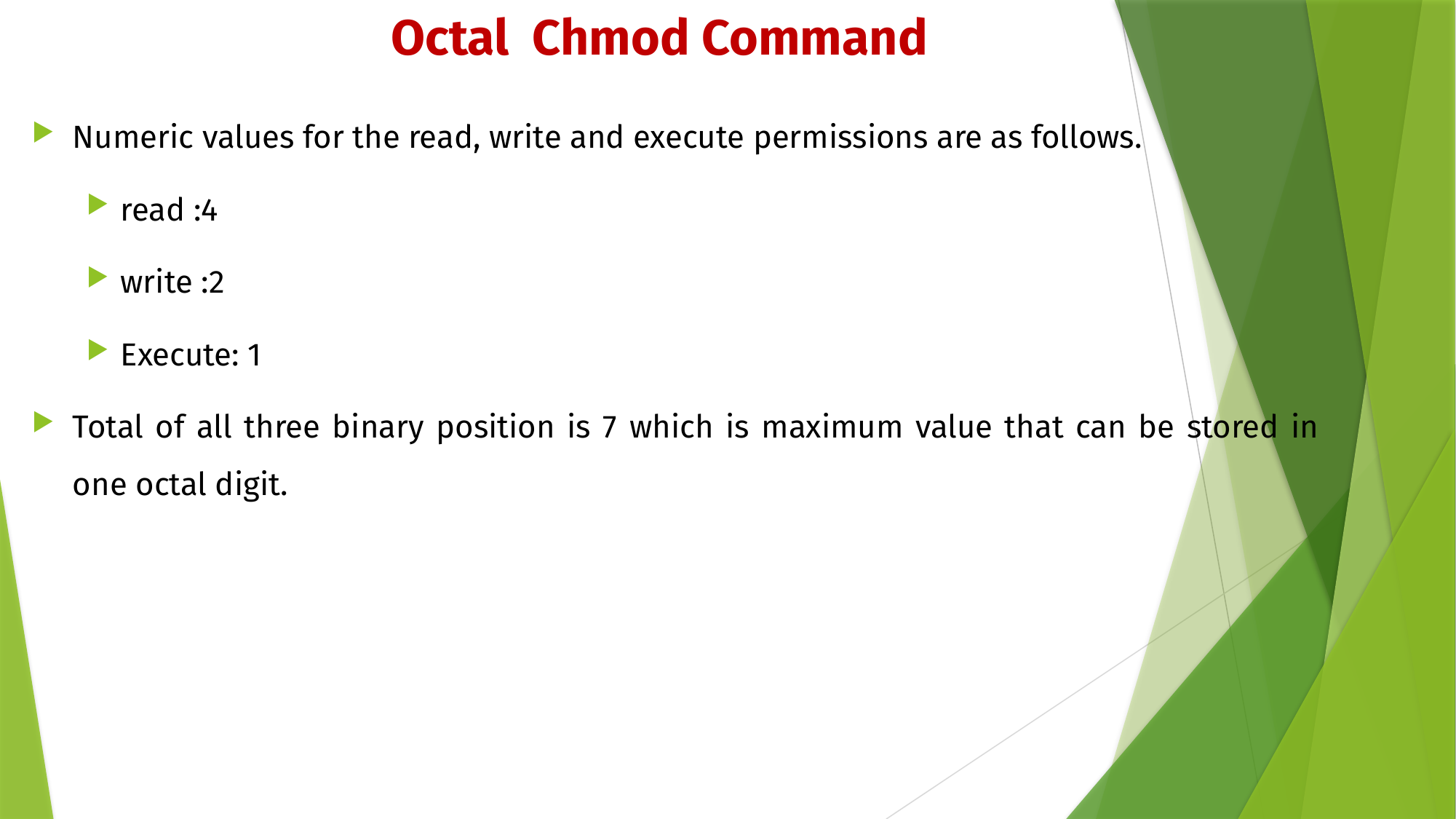

# Octal  Chmod Command
Numeric values for the read, write and execute permissions are as follows.
read :4
write :2
Execute: 1
Total of all three binary position is 7 which is maximum value that can be stored in one octal digit.